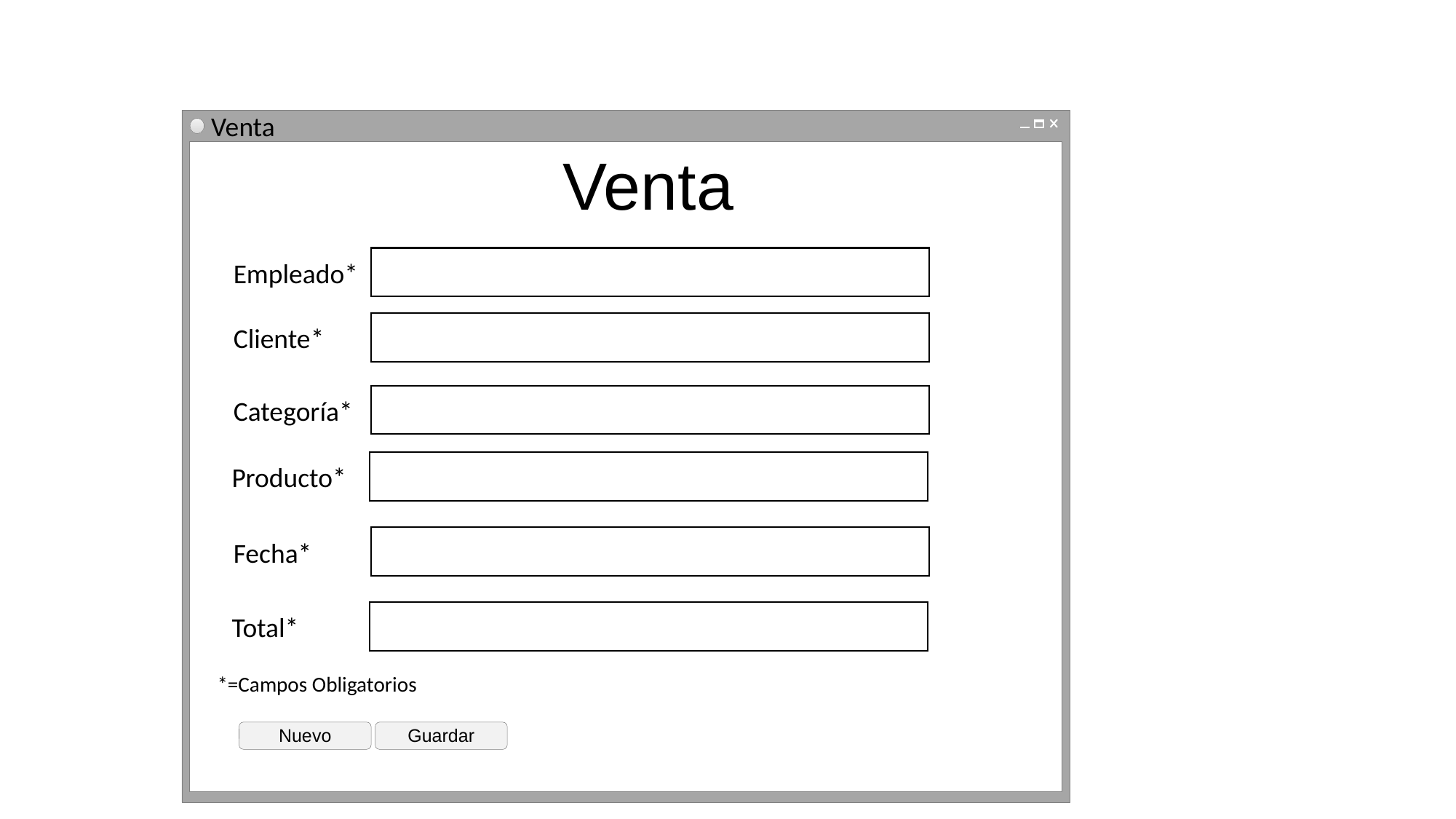

Venta

Venta

Empleado*

Cliente*

Categoría*

Producto*

Fecha*

Total*
*=Campos Obligatorios
Nuevo
Guardar